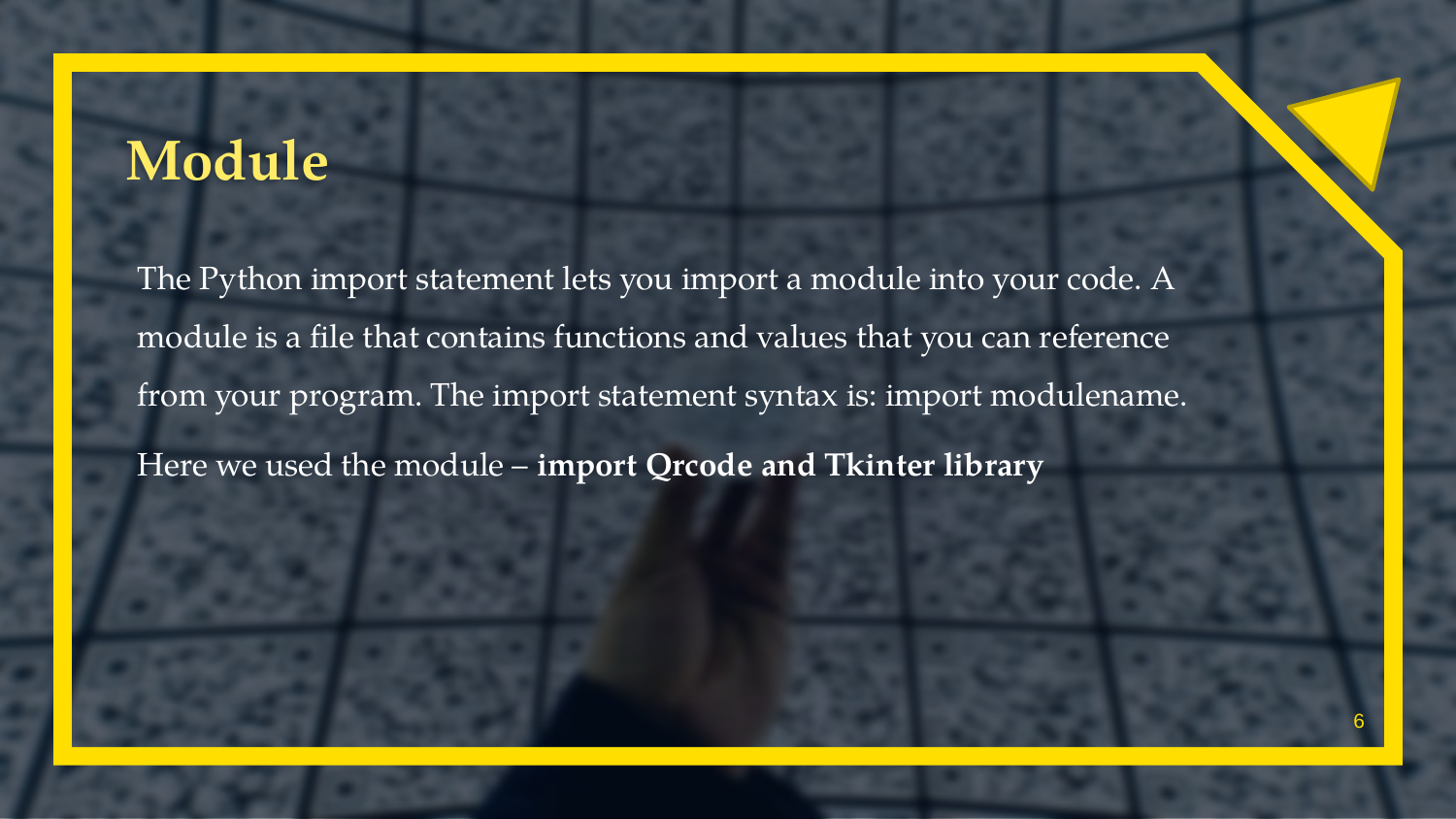

# Module
The Python import statement lets you import a module into your code. A module is a file that contains functions and values that you can reference from your program. The import statement syntax is: import modulename.
Here we used the module – import Qrcode and Tkinter library
6